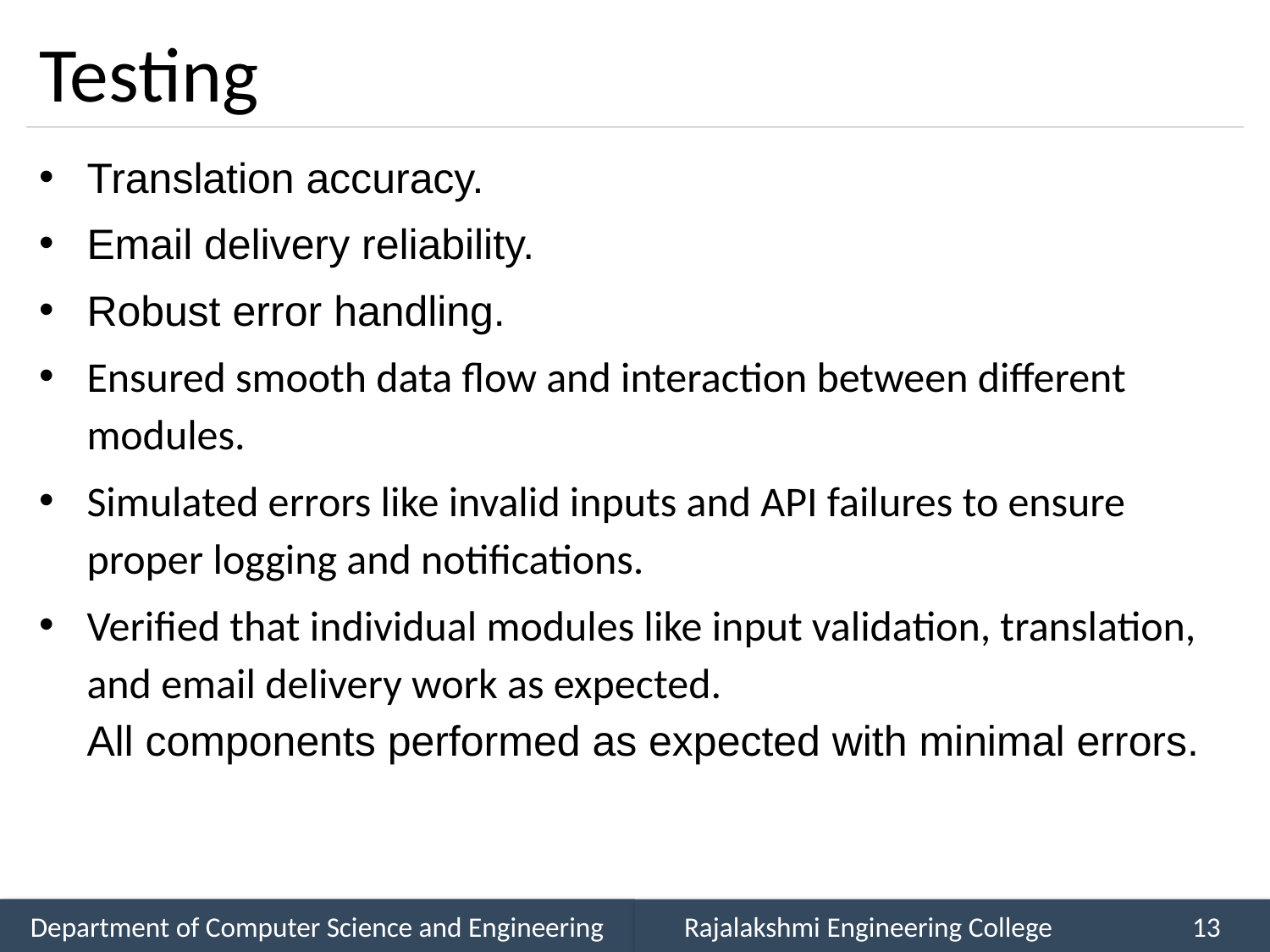

# Testing
Translation accuracy.
Email delivery reliability.
Robust error handling.
Ensured smooth data flow and interaction between different modules.
Simulated errors like invalid inputs and API failures to ensure proper logging and notifications.
Verified that individual modules like input validation, translation, and email delivery work as expected.
All components performed as expected with minimal errors.